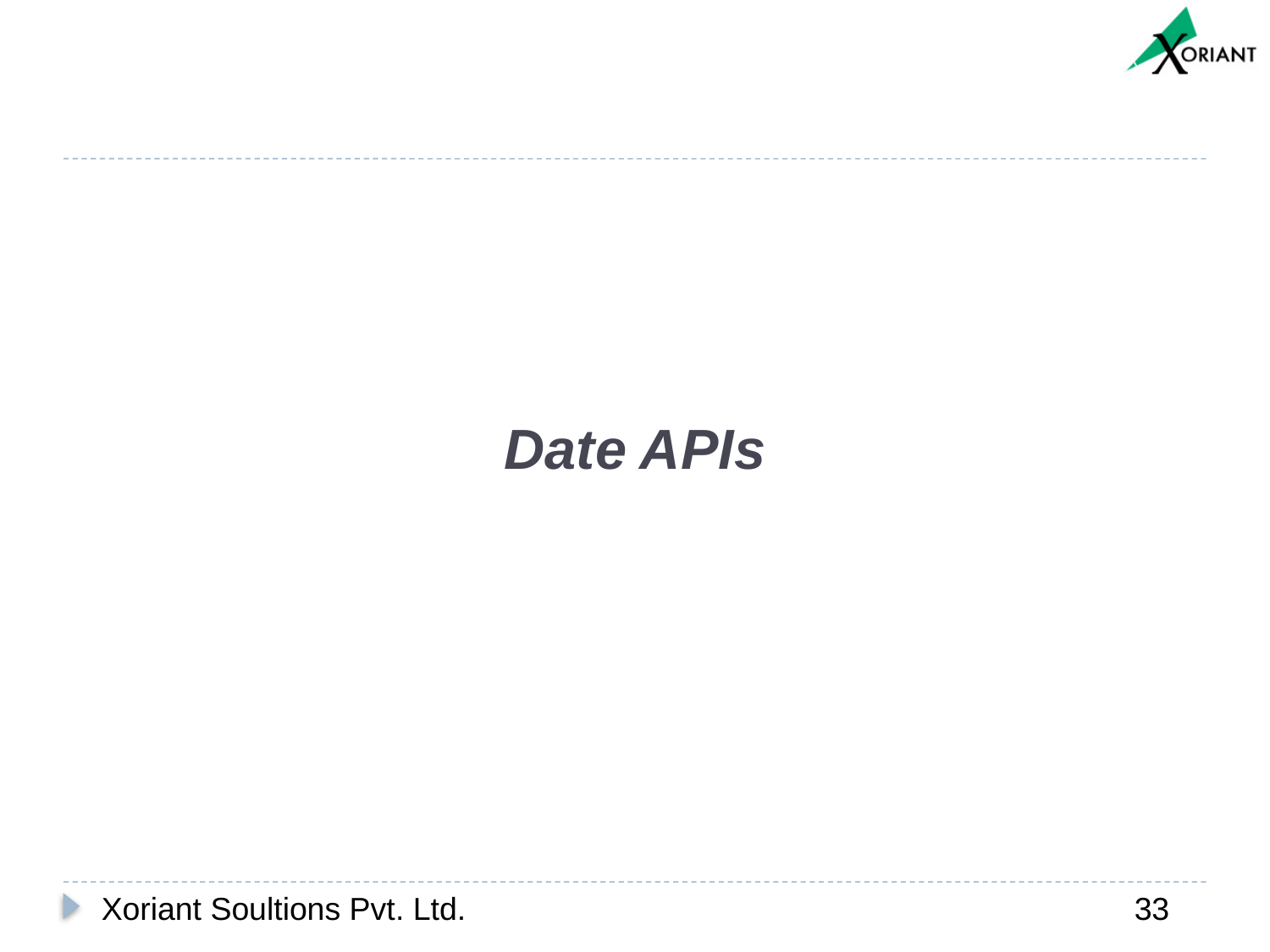

# Date APIs
Xoriant Soultions Pvt. Ltd.
33